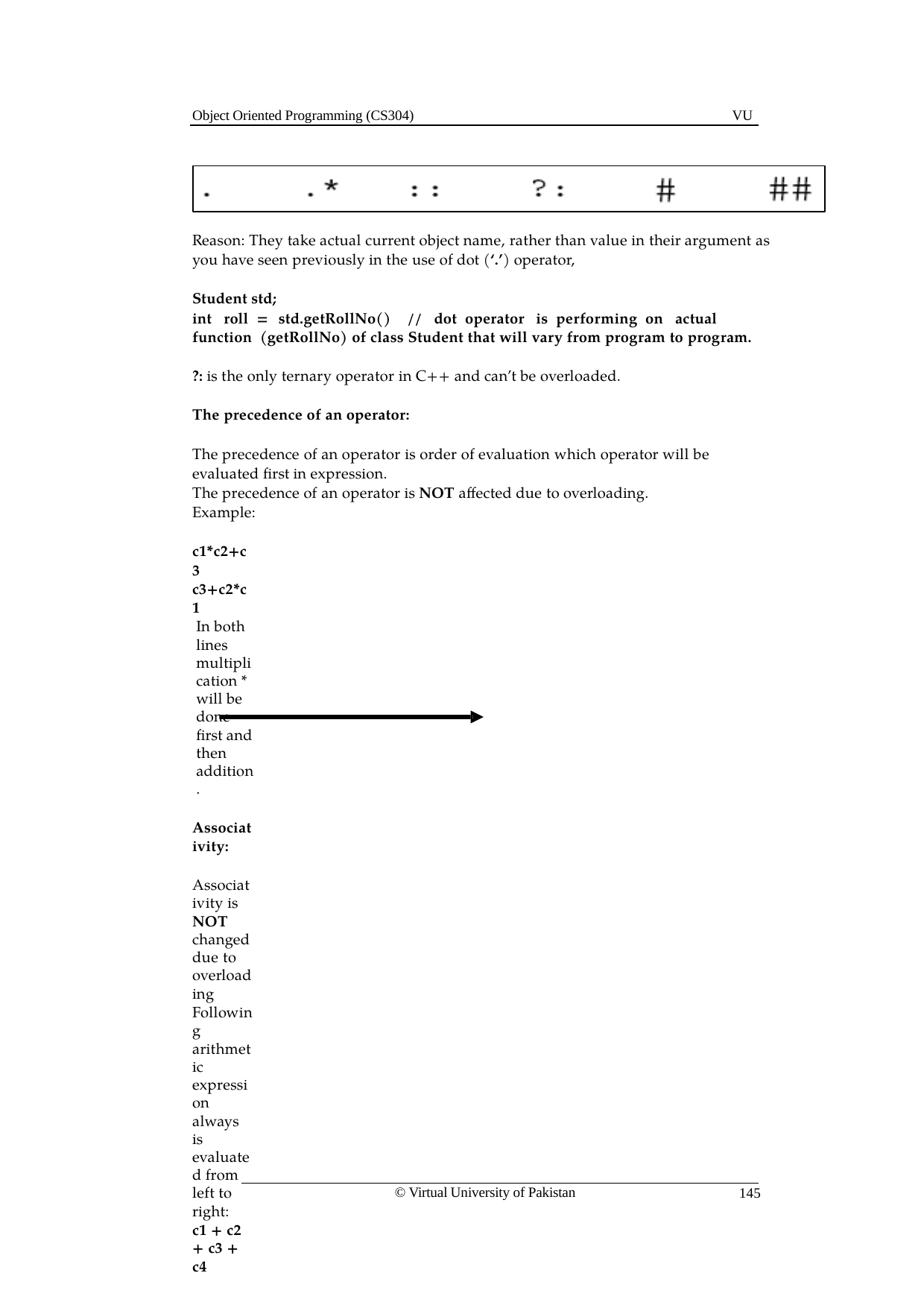

Object Oriented Programming (CS304)
VU

Reason: They take actual current object name, rather than value in their argument as  you have seen previously in the use of dot (‘.’) operator,

Student std;
int   roll  =  std.getRollNo()	//   dot  operator   is  performing  on  actual  function  (getRollNo) of class Student that will vary from program to program.

?: is the only ternary operator in C++ and can’t be overloaded.

The precedence of an operator:

The precedence of an operator is order of evaluation which operator will be  evaluated first in expression.
The precedence of an operator is NOT affected due to overloading.  Example:

c1*c2+c3  c3+c2*c1
In both lines multiplication * will be done first and then addition.

Associativity:

Associativity is NOT changed due to overloading
Following arithmetic expression always is evaluated from left to right:
c1 + c2 + c3 + c4

Unary operators and assignment operator are right associative, e.g:
a=b=c is same as a=(b=c)
All other operators are left associative:
c1+c2+c3 is same as
(c1+c2)+c3

Important things to consider:
Always write code representing the operator for example adding subtraction code  inside the + operator will create chaos.
Creating  a new operator is  a syntax error  (whether unary, binary  or ternary),    you
cannot create $.

Arity of Operators

Arity (no of operands it works on) of an operator is NOT affected by overloading  Example:
Division operator will take exactly two operands in any case:  b = c / d

© Virtual University of Pakistan

145